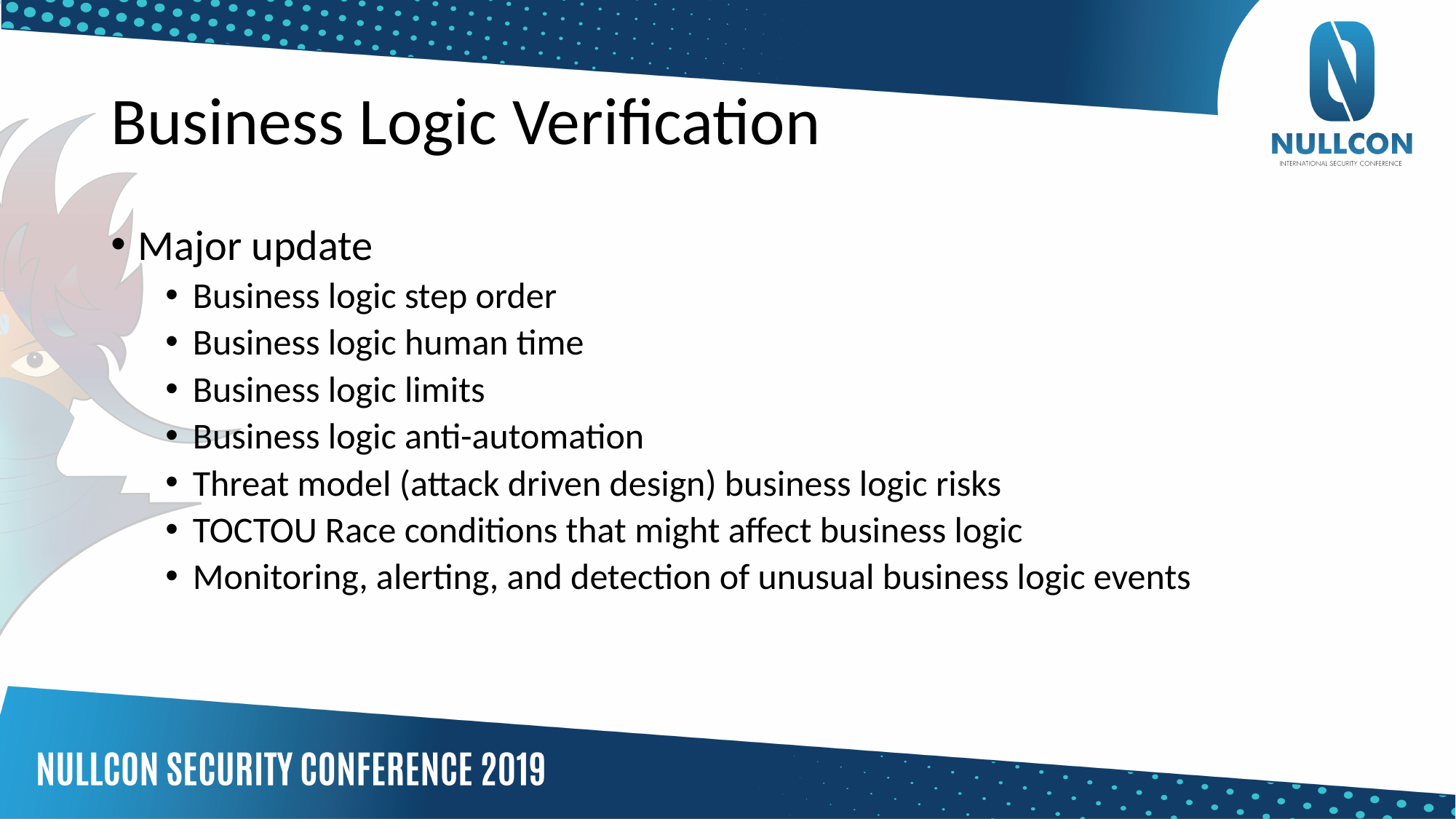

# Business Logic Verification
Major update
Business logic step order
Business logic human time
Business logic limits
Business logic anti-automation
Threat model (attack driven design) business logic risks
TOCTOU Race conditions that might affect business logic
Monitoring, alerting, and detection of unusual business logic events